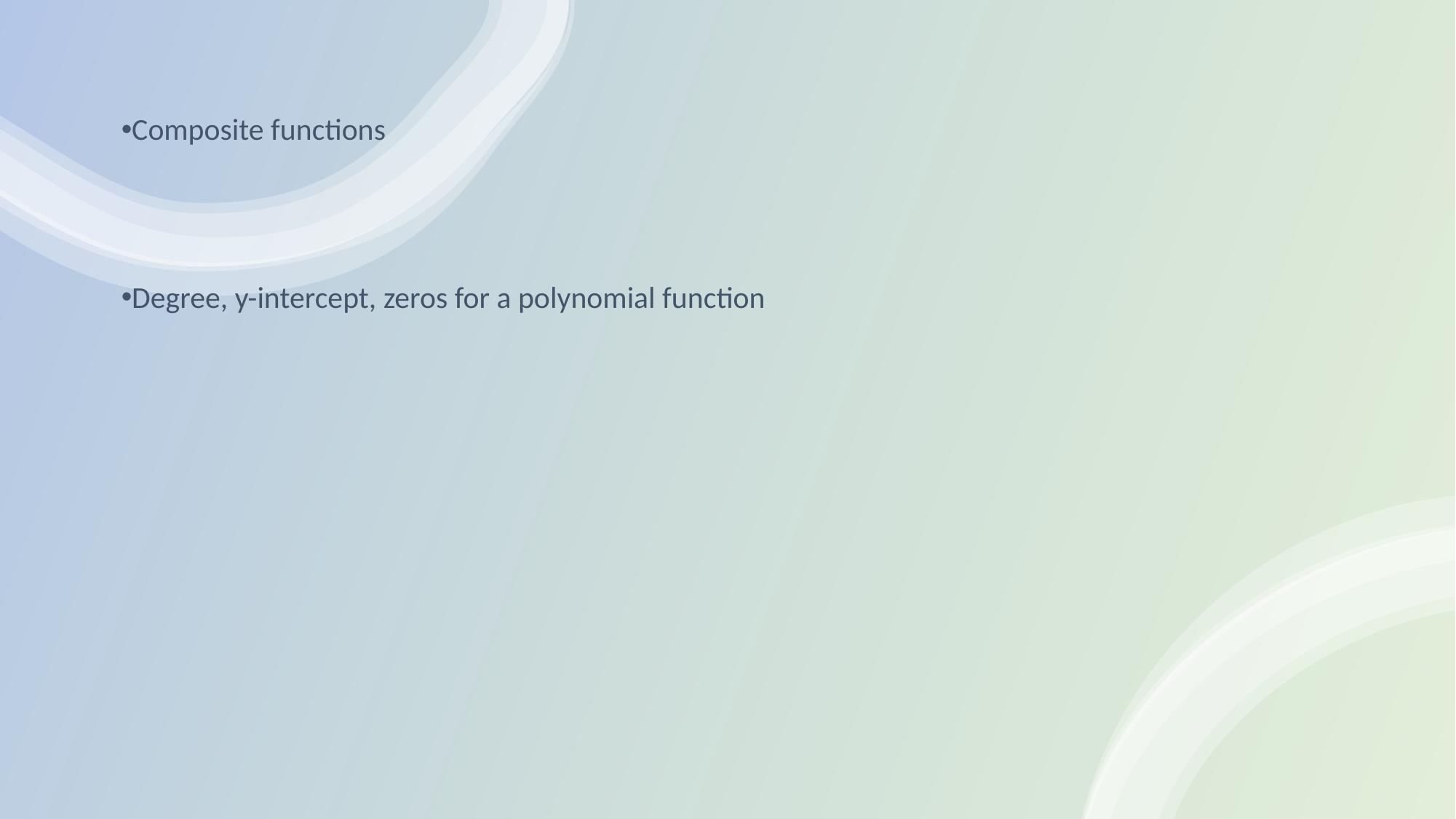

Composite functions

Degree, y-intercept, zeros for a polynomial function

https://openstax.org/details/books/calculus-volume-1